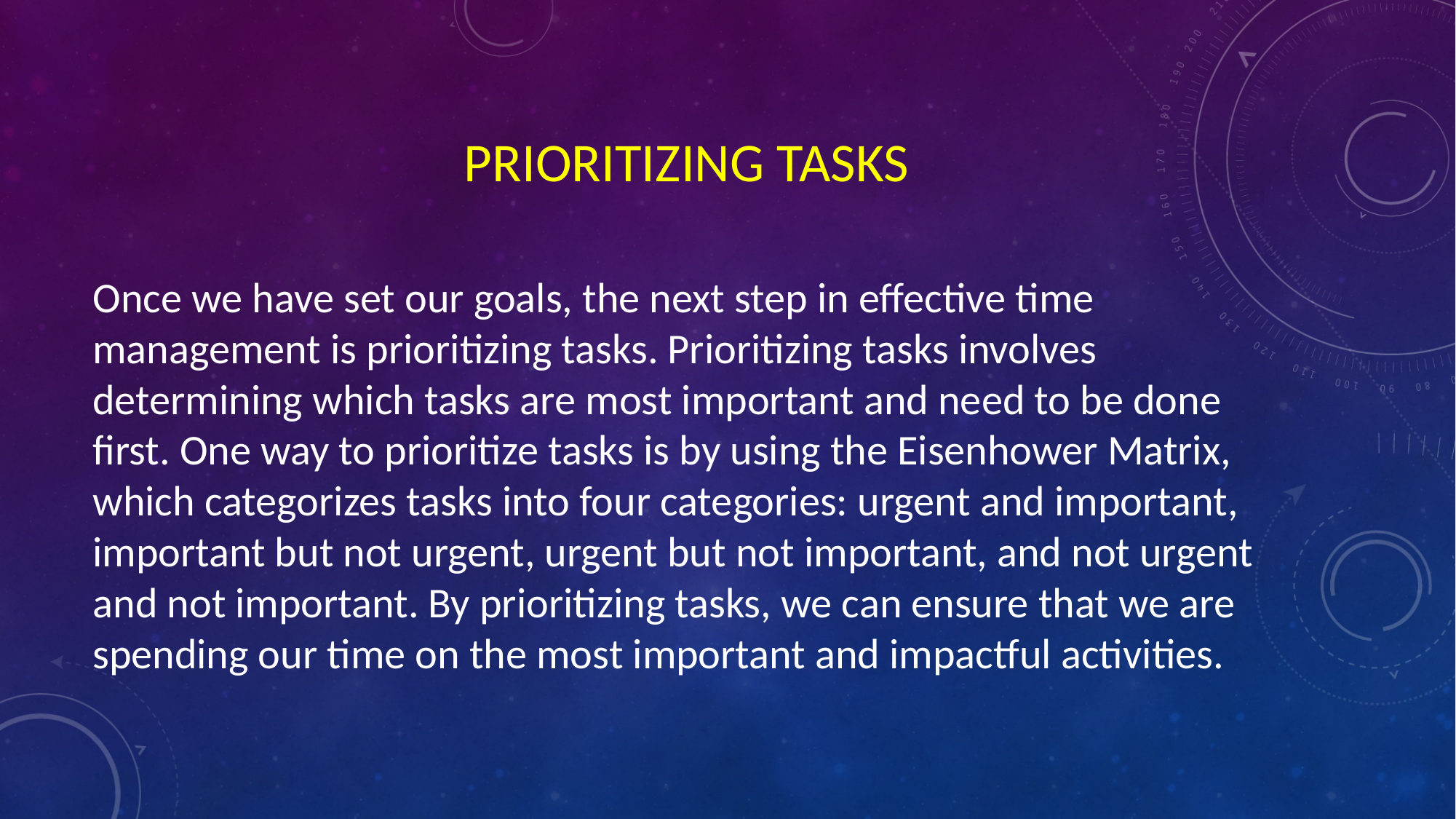

# Prioritizing Tasks
Once we have set our goals, the next step in effective time management is prioritizing tasks. Prioritizing tasks involves determining which tasks are most important and need to be done first. One way to prioritize tasks is by using the Eisenhower Matrix, which categorizes tasks into four categories: urgent and important, important but not urgent, urgent but not important, and not urgent and not important. By prioritizing tasks, we can ensure that we are spending our time on the most important and impactful activities.